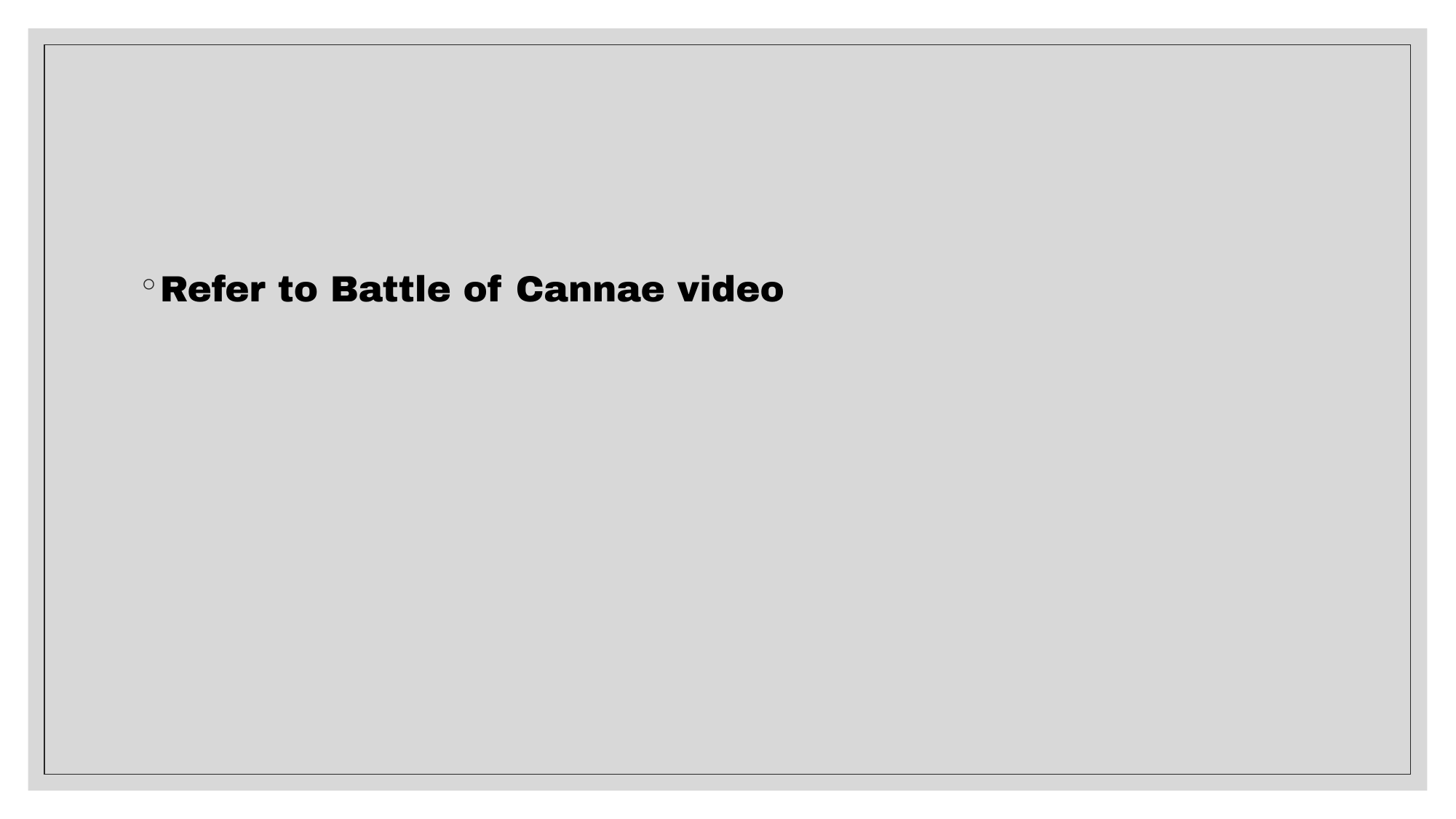

#
Refer to Battle of Cannae video